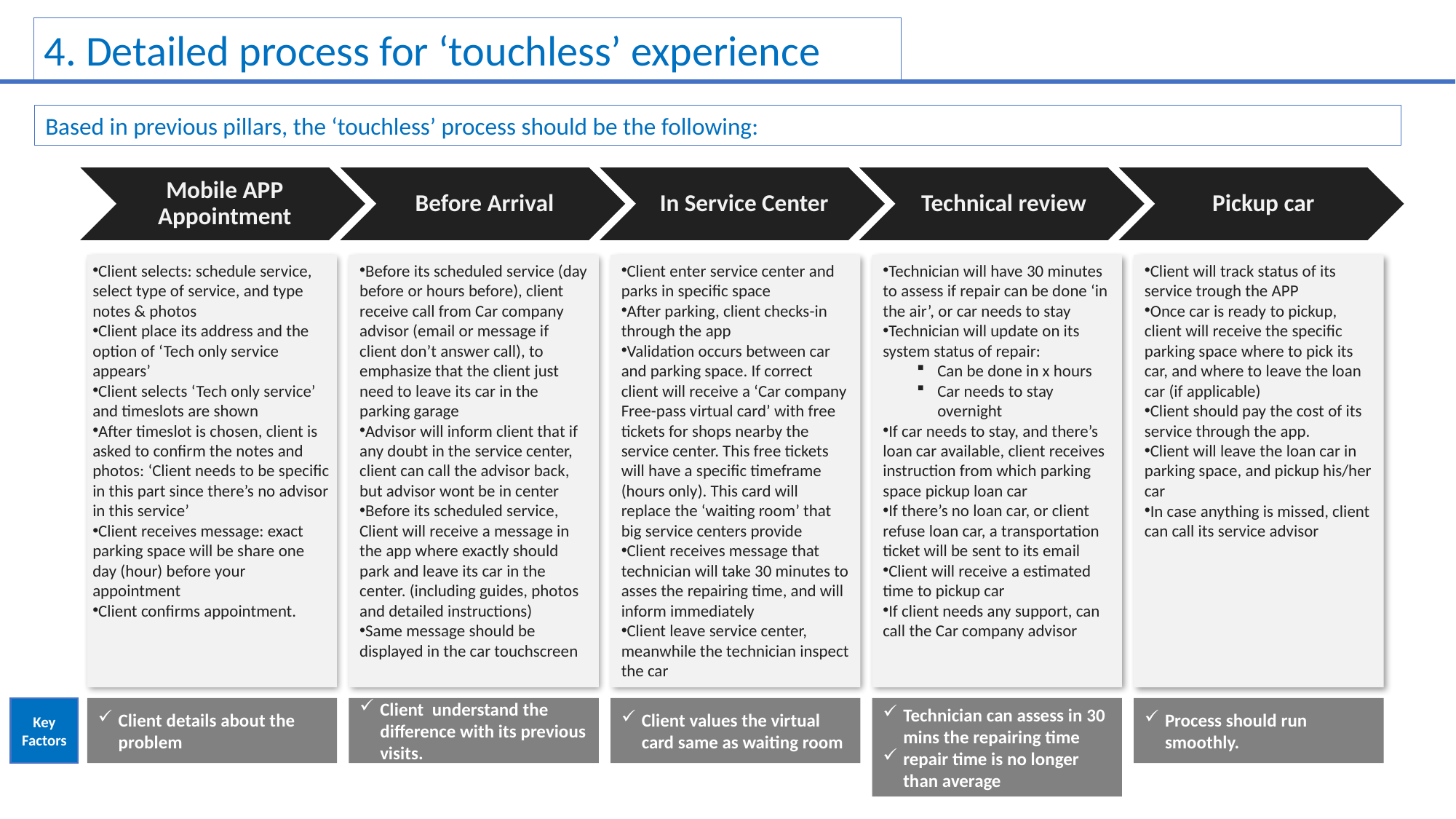

4. Detailed process for ‘touchless’ experience
Based in previous pillars, the ‘touchless’ process should be the following:
Mobile APP Appointment
Before Arrival
In Service Center
Technical review
Pickup car
Before its scheduled service (day before or hours before), client receive call from Car company advisor (email or message if client don’t answer call), to emphasize that the client just need to leave its car in the parking garage
Advisor will inform client that if any doubt in the service center, client can call the advisor back, but advisor wont be in center
Before its scheduled service, Client will receive a message in the app where exactly should park and leave its car in the center. (including guides, photos and detailed instructions)
Same message should be displayed in the car touchscreen
Client enter service center and parks in specific space
After parking, client checks-in through the app
Validation occurs between car and parking space. If correct client will receive a ‘Car company Free-pass virtual card’ with free tickets for shops nearby the service center. This free tickets will have a specific timeframe (hours only). This card will replace the ‘waiting room’ that big service centers provide
Client receives message that technician will take 30 minutes to asses the repairing time, and will inform immediately
Client leave service center, meanwhile the technician inspect the car
Client selects: schedule service, select type of service, and type notes & photos
Client place its address and the option of ‘Tech only service appears’
Client selects ‘Tech only service’ and timeslots are shown
After timeslot is chosen, client is asked to confirm the notes and photos: ‘Client needs to be specific in this part since there’s no advisor in this service’
Client receives message: exact parking space will be share one day (hour) before your appointment
Client confirms appointment.
Technician will have 30 minutes to assess if repair can be done ‘in the air’, or car needs to stay
Technician will update on its system status of repair:
Can be done in x hours
Car needs to stay overnight
If car needs to stay, and there’s loan car available, client receives instruction from which parking space pickup loan car
If there’s no loan car, or client refuse loan car, a transportation ticket will be sent to its email
Client will receive a estimated time to pickup car
If client needs any support, can call the Car company advisor
Client will track status of its service trough the APP
Once car is ready to pickup, client will receive the specific parking space where to pick its car, and where to leave the loan car (if applicable)
Client should pay the cost of its service through the app.
Client will leave the loan car in parking space, and pickup his/her car
In case anything is missed, client can call its service advisor

Key Factors
Client details about the problem
Client  understand the difference with its previous visits.
Client values the virtual card same as waiting room
Technician can assess in 30 mins the repairing time
repair time is no longer than average
Process should run smoothly.